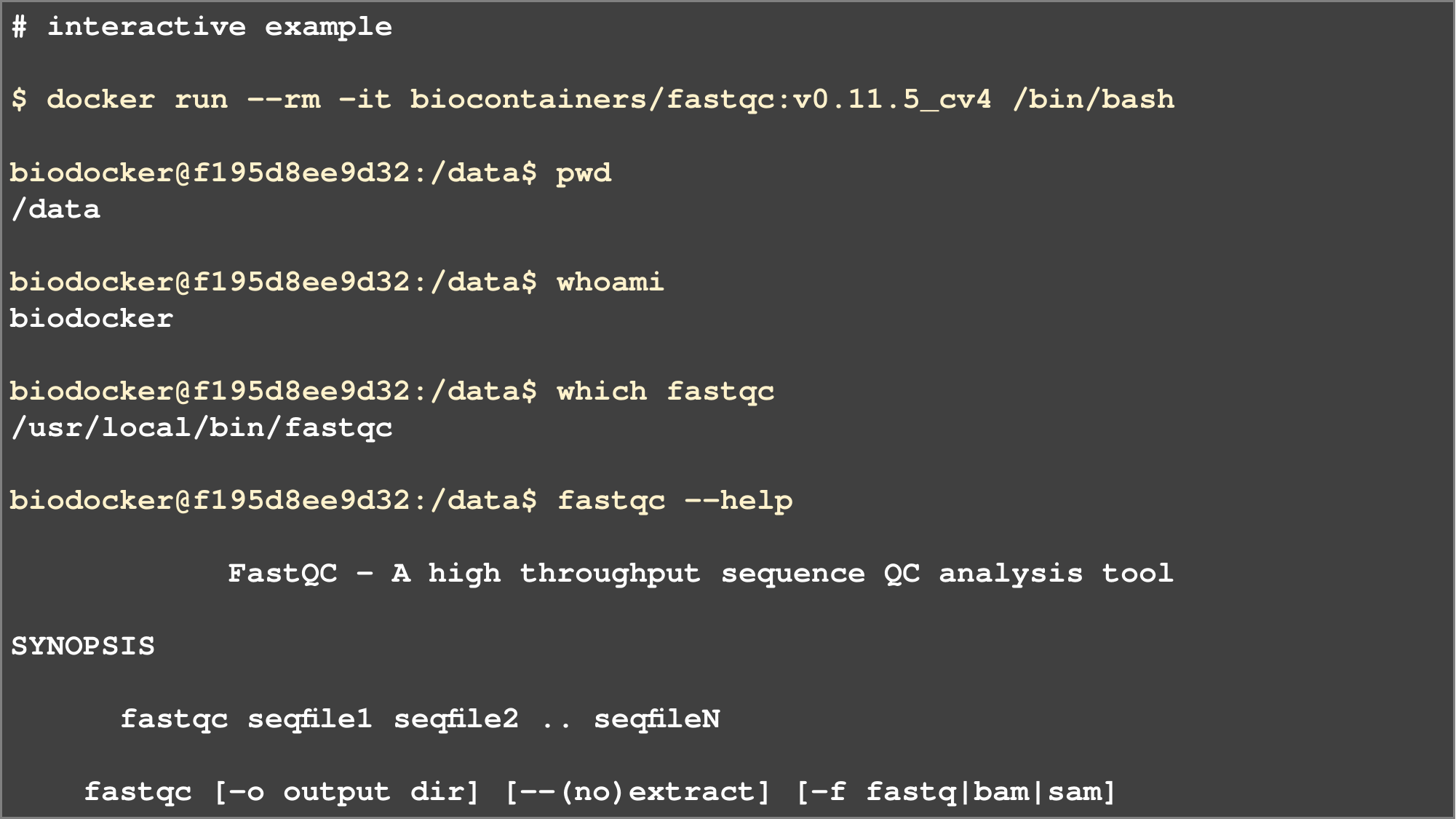

# interactive example

$ docker run --rm -it biocontainers/fastqc:v0.11.5_cv4 /bin/bash

biodocker@f195d8ee9d32:/data$ pwd
/data

biodocker@f195d8ee9d32:/data$ whoami
biodocker

biodocker@f195d8ee9d32:/data$ which fastqc
/usr/local/bin/fastqc

biodocker@f195d8ee9d32:/data$ fastqc --help

            FastQC - A high throughput sequence QC analysis tool

SYNOPSIS

	fastqc seqfile1 seqfile2 .. seqfileN

    fastqc [-o output dir] [--(no)extract] [-f fastq|bam|sam]
8/23/19
15